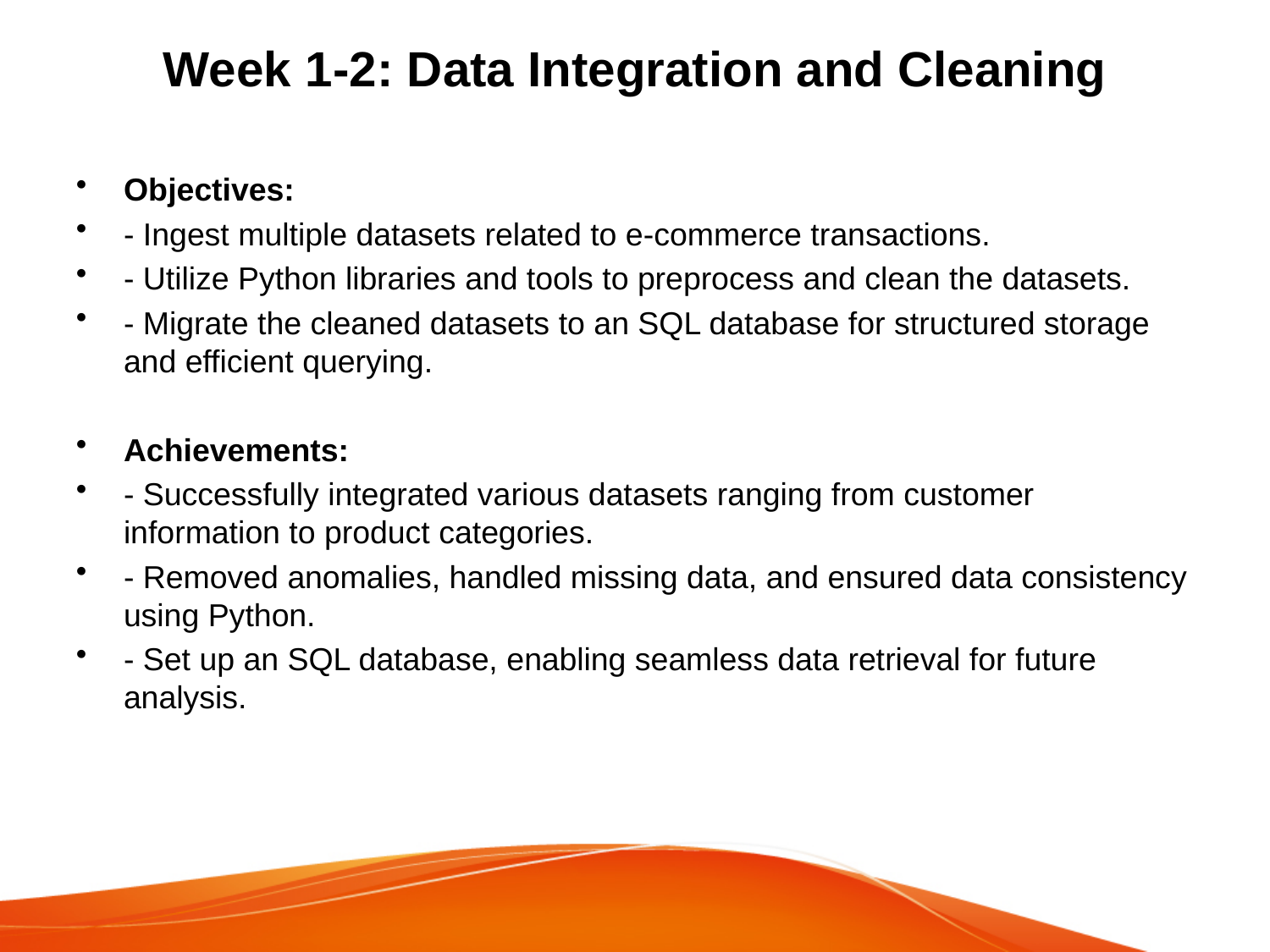

# Week 1-2: Data Integration and Cleaning
Objectives:
- Ingest multiple datasets related to e-commerce transactions.
- Utilize Python libraries and tools to preprocess and clean the datasets.
- Migrate the cleaned datasets to an SQL database for structured storage and efficient querying.

Achievements:
- Successfully integrated various datasets ranging from customer information to product categories.
- Removed anomalies, handled missing data, and ensured data consistency using Python.
- Set up an SQL database, enabling seamless data retrieval for future analysis.